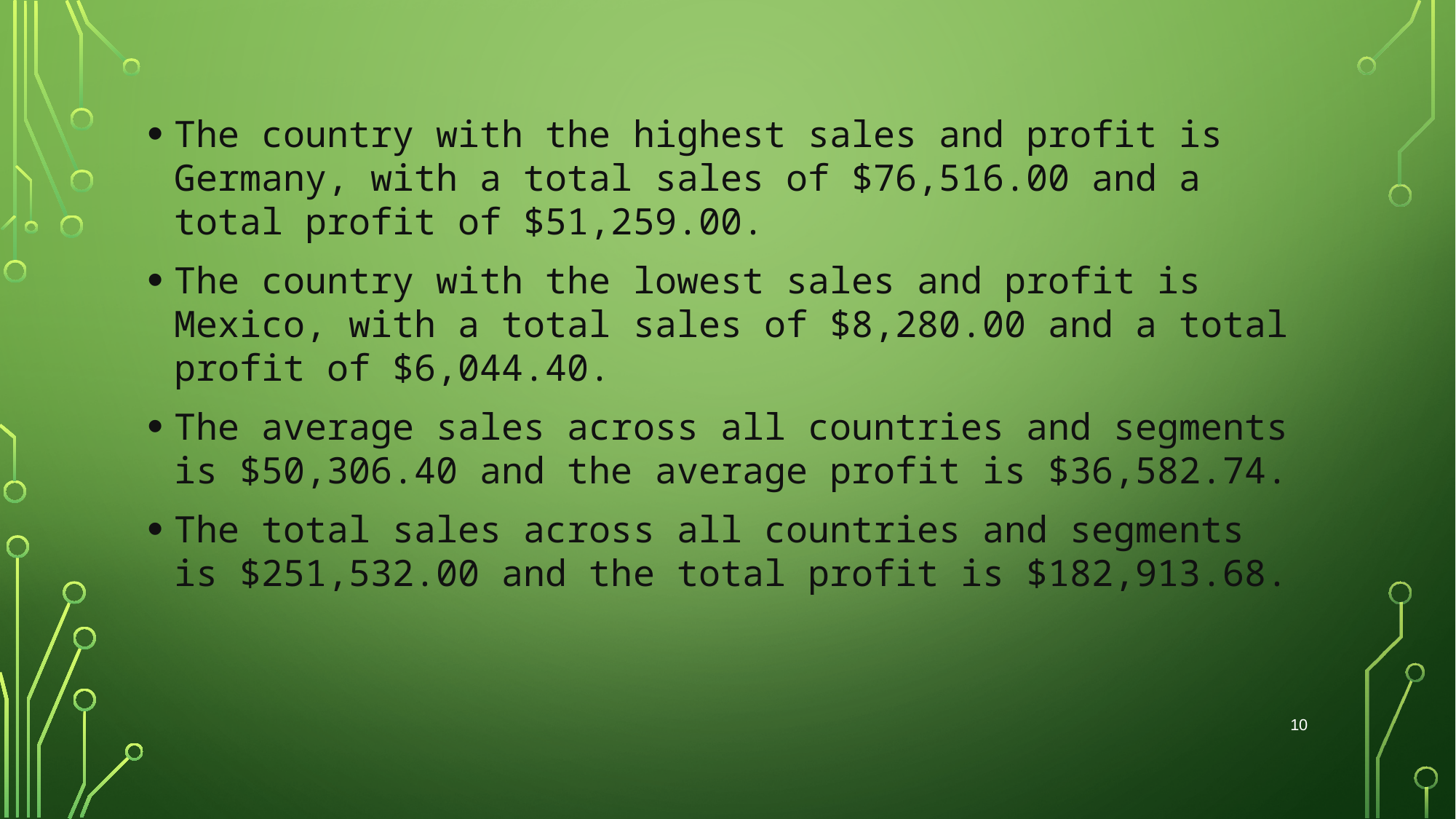

The country with the highest sales and profit is Germany, with a total sales of $76,516.00 and a total profit of $51,259.00.
The country with the lowest sales and profit is Mexico, with a total sales of $8,280.00 and a total profit of $6,044.40.
The average sales across all countries and segments is $50,306.40 and the average profit is $36,582.74.
The total sales across all countries and segments is $251,532.00 and the total profit is $182,913.68.

10